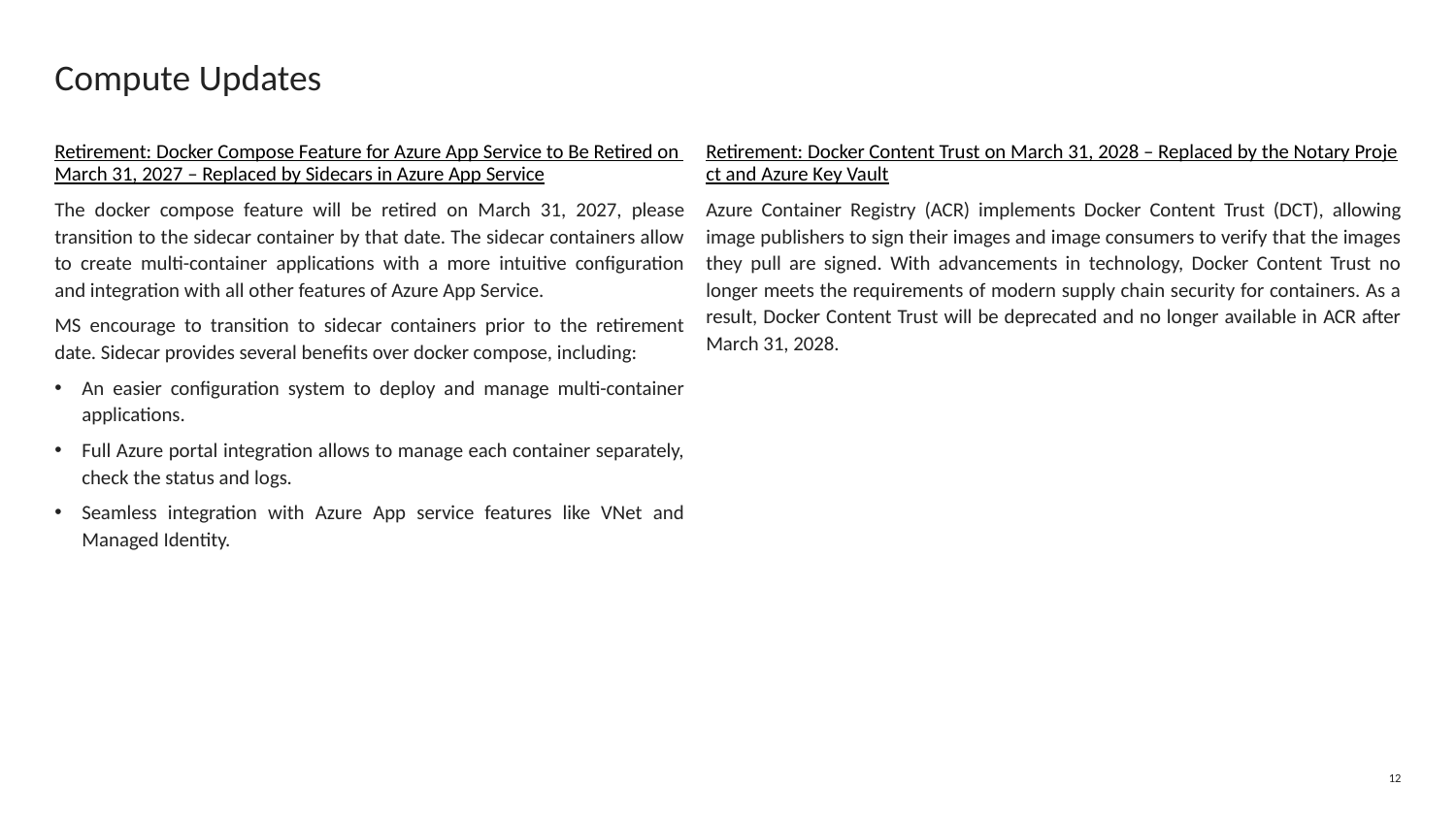

# Compute Updates
Retirement: Docker Compose Feature for Azure App Service to Be Retired on March 31, 2027 – Replaced by Sidecars in Azure App Service
The docker compose feature will be retired on March 31, 2027, please transition to the sidecar container by that date. The sidecar containers allow to create multi-container applications with a more intuitive configuration and integration with all other features of Azure App Service.
MS encourage to transition to sidecar containers prior to the retirement date. Sidecar provides several benefits over docker compose, including:
An easier configuration system to deploy and manage multi-container applications.
Full Azure portal integration allows to manage each container separately, check the status and logs.
Seamless integration with Azure App service features like VNet and Managed Identity.
Retirement: Docker Content Trust on March 31, 2028 – Replaced by the Notary Project and Azure Key Vault
Azure Container Registry (ACR) implements Docker Content Trust (DCT), allowing image publishers to sign their images and image consumers to verify that the images they pull are signed. With advancements in technology, Docker Content Trust no longer meets the requirements of modern supply chain security for containers. As a result, Docker Content Trust will be deprecated and no longer available in ACR after March 31, 2028.